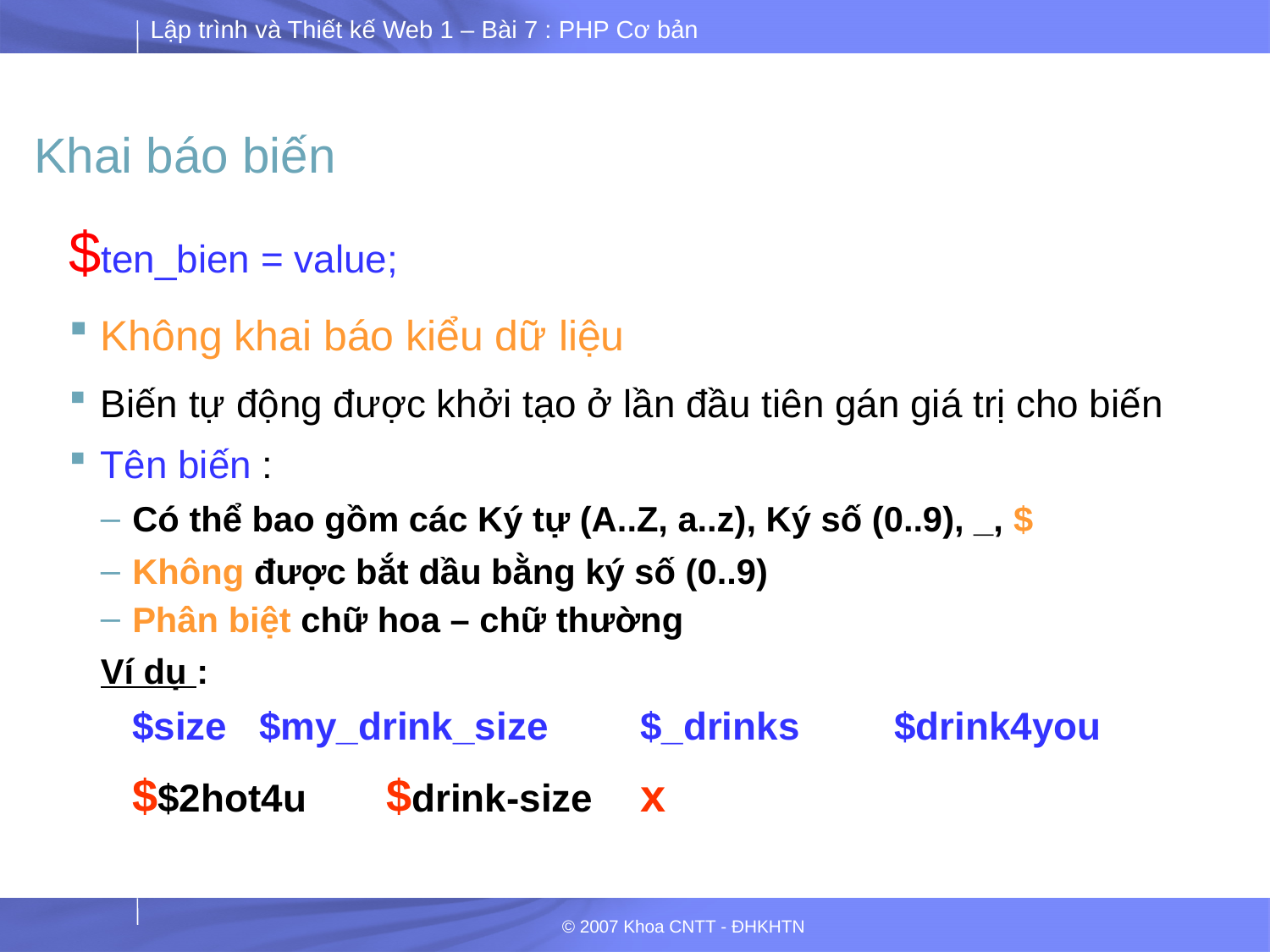

# Khai báo biến
$ten_bien = value;
Không khai báo kiểu dữ liệu
Biến tự động được khởi tạo ở lần đầu tiên gán giá trị cho biến
Tên biến :
Có thể bao gồm các Ký tự (A..Z, a..z), Ký số (0..9), _, $
Không được bắt dầu bằng ký số (0..9)
Phân biệt chữ hoa – chữ thường
Ví dụ :
	$size 	$my_drink_size 	$_drinks 	$drink4you
	$$2hot4u	$drink-size	x